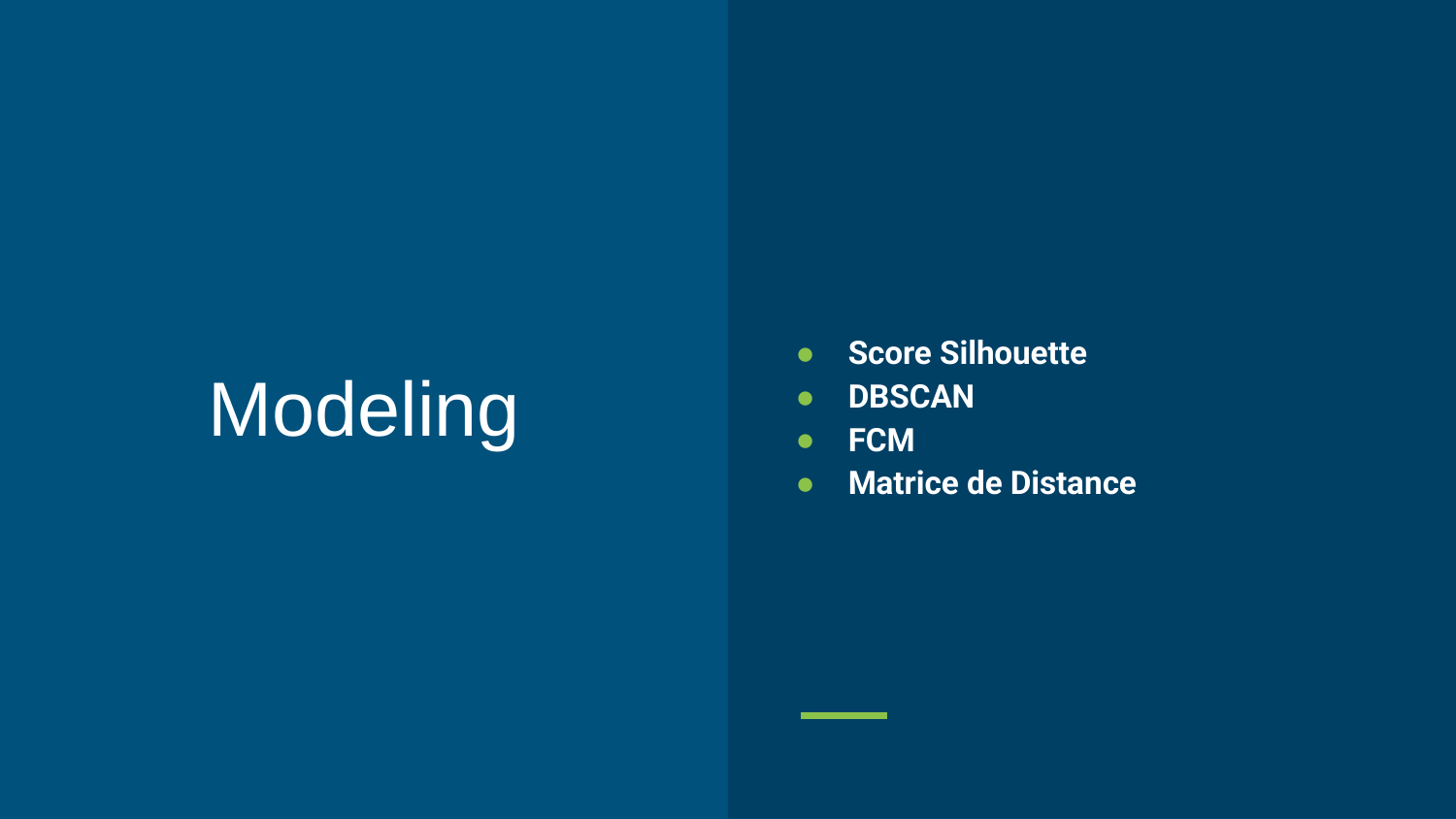

Score Silhouette
DBSCAN
FCM
Matrice de Distance

# Modeling